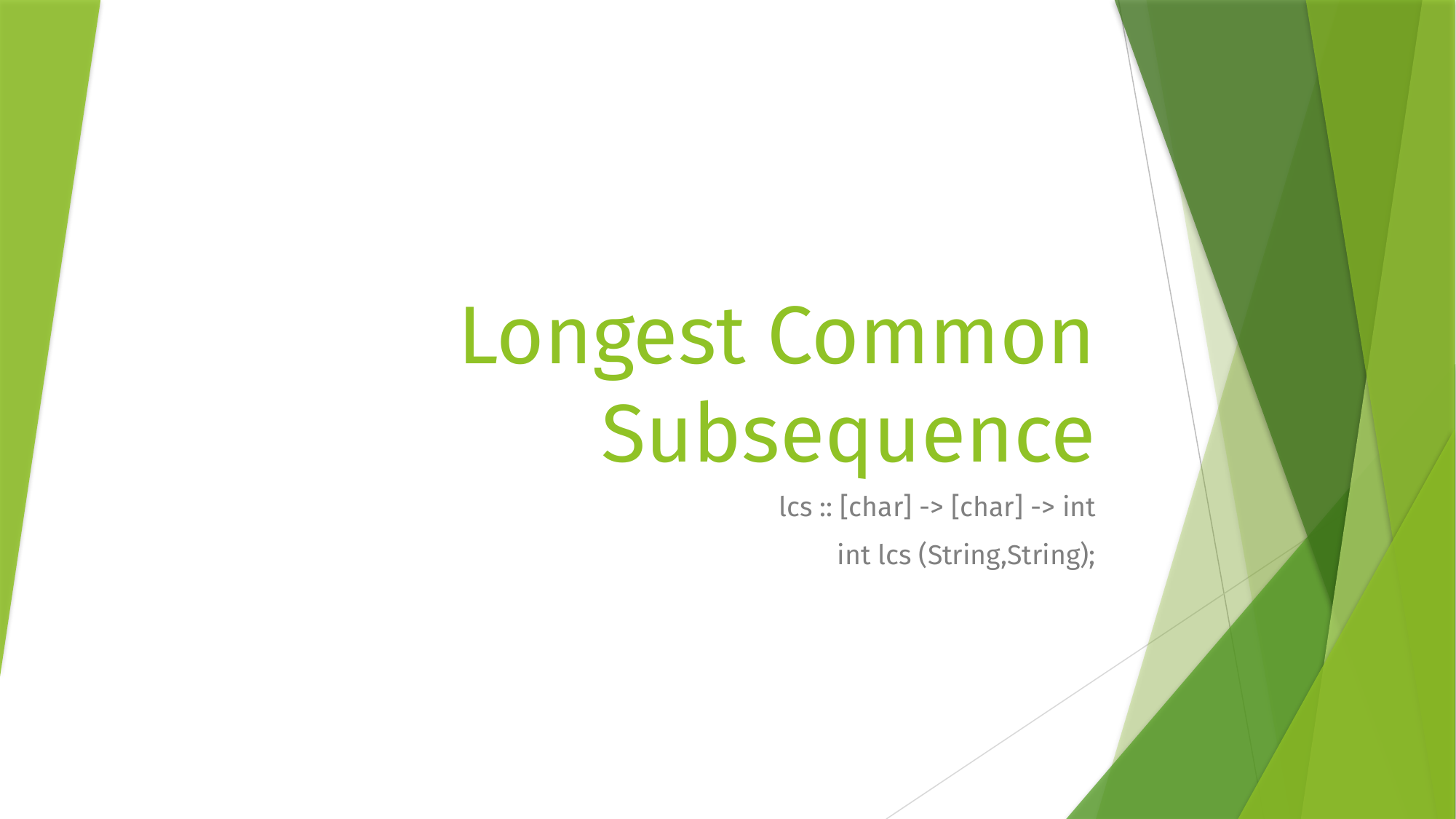

# Longest Common Subsequence
lcs :: [char] -> [char] -> int
int lcs (String,String);